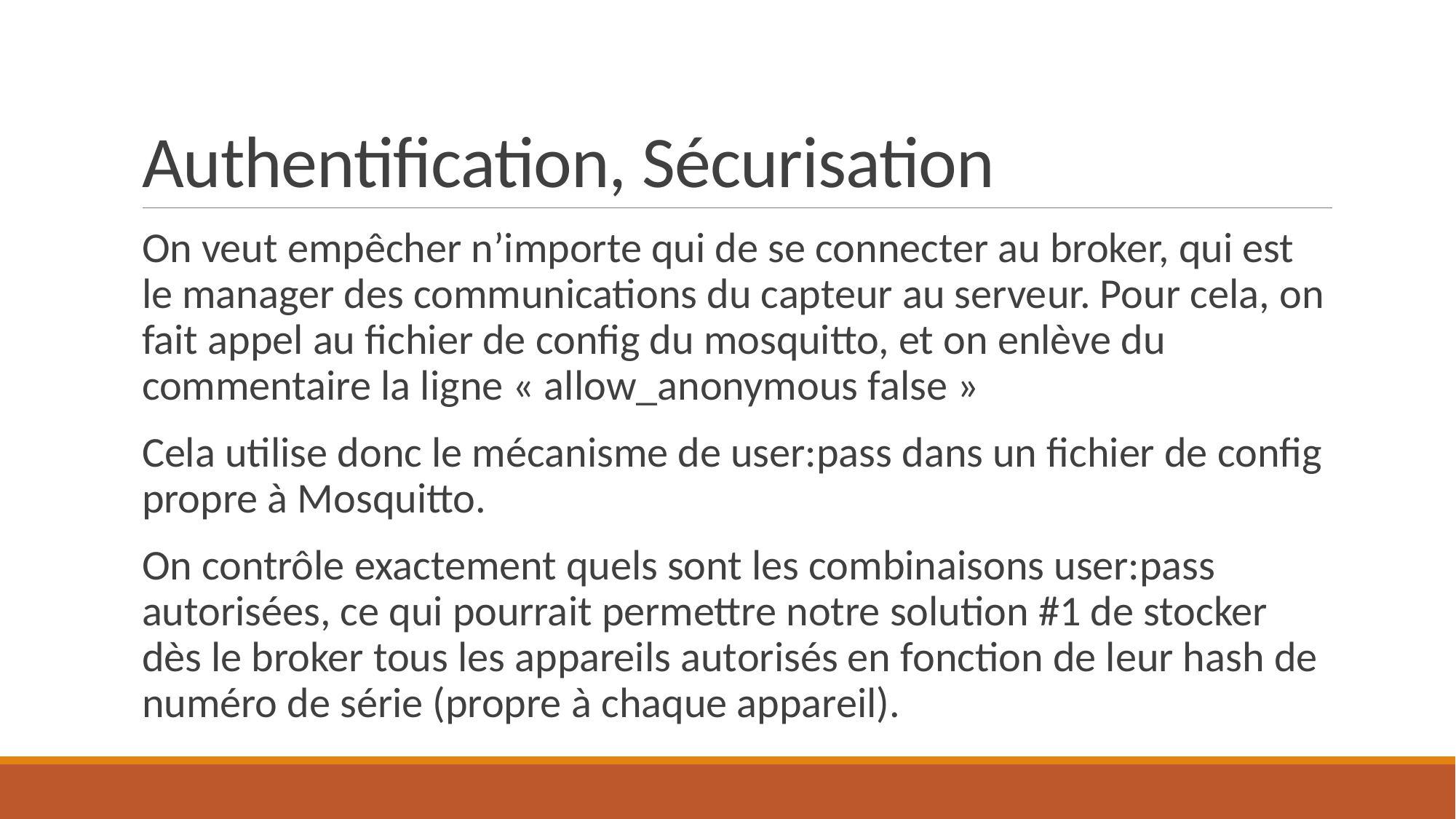

# Authentification, Sécurisation
On veut empêcher n’importe qui de se connecter au broker, qui est le manager des communications du capteur au serveur. Pour cela, on fait appel au fichier de config du mosquitto, et on enlève du commentaire la ligne « allow_anonymous false »
Cela utilise donc le mécanisme de user:pass dans un fichier de config propre à Mosquitto.
On contrôle exactement quels sont les combinaisons user:pass autorisées, ce qui pourrait permettre notre solution #1 de stocker dès le broker tous les appareils autorisés en fonction de leur hash de numéro de série (propre à chaque appareil).